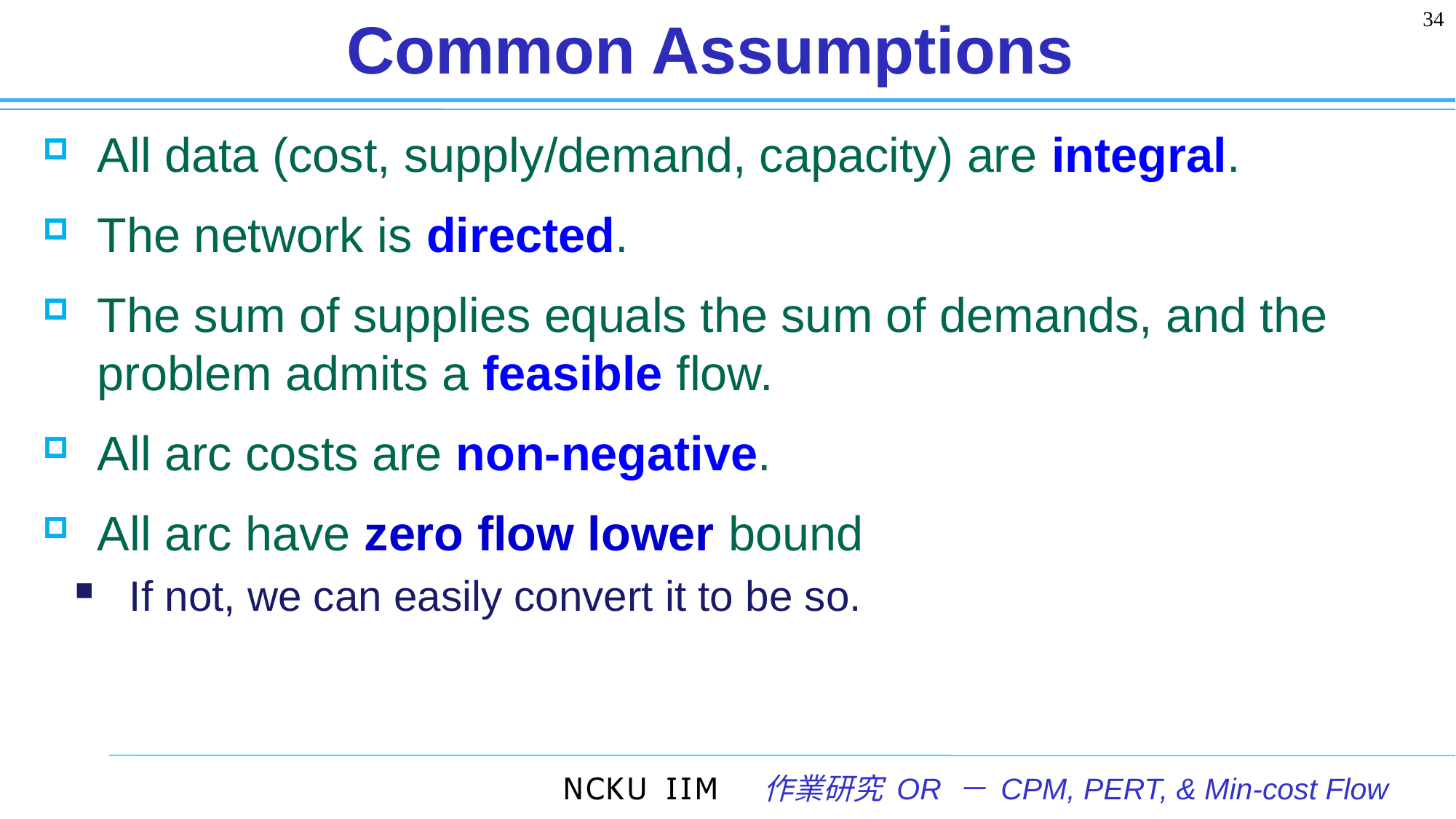

34
# Common Assumptions
All data (cost, supply/demand, capacity) are integral.

The network is directed.

The sum of supplies equals the sum of demands, and the problem admits a feasible flow.

All arc costs are non-negative.

All arc have zero flow lower bound
If not, we can easily convert it to be so.